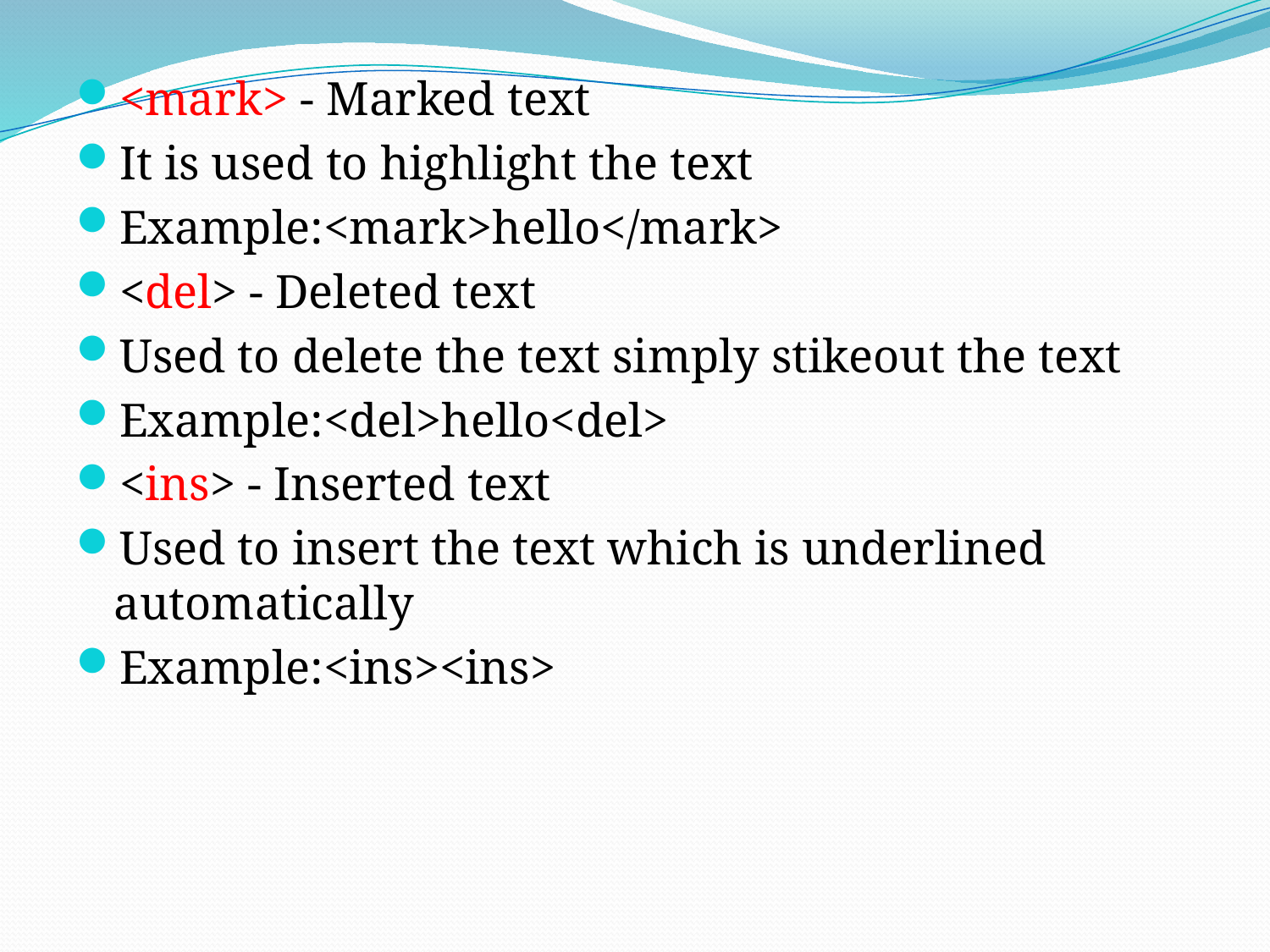

<mark> - Marked text
It is used to highlight the text
Example:<mark>hello</mark>
<del> - Deleted text
Used to delete the text simply stikeout the text
Example:<del>hello<del>
<ins> - Inserted text
Used to insert the text which is underlined automatically
Example:<ins><ins>